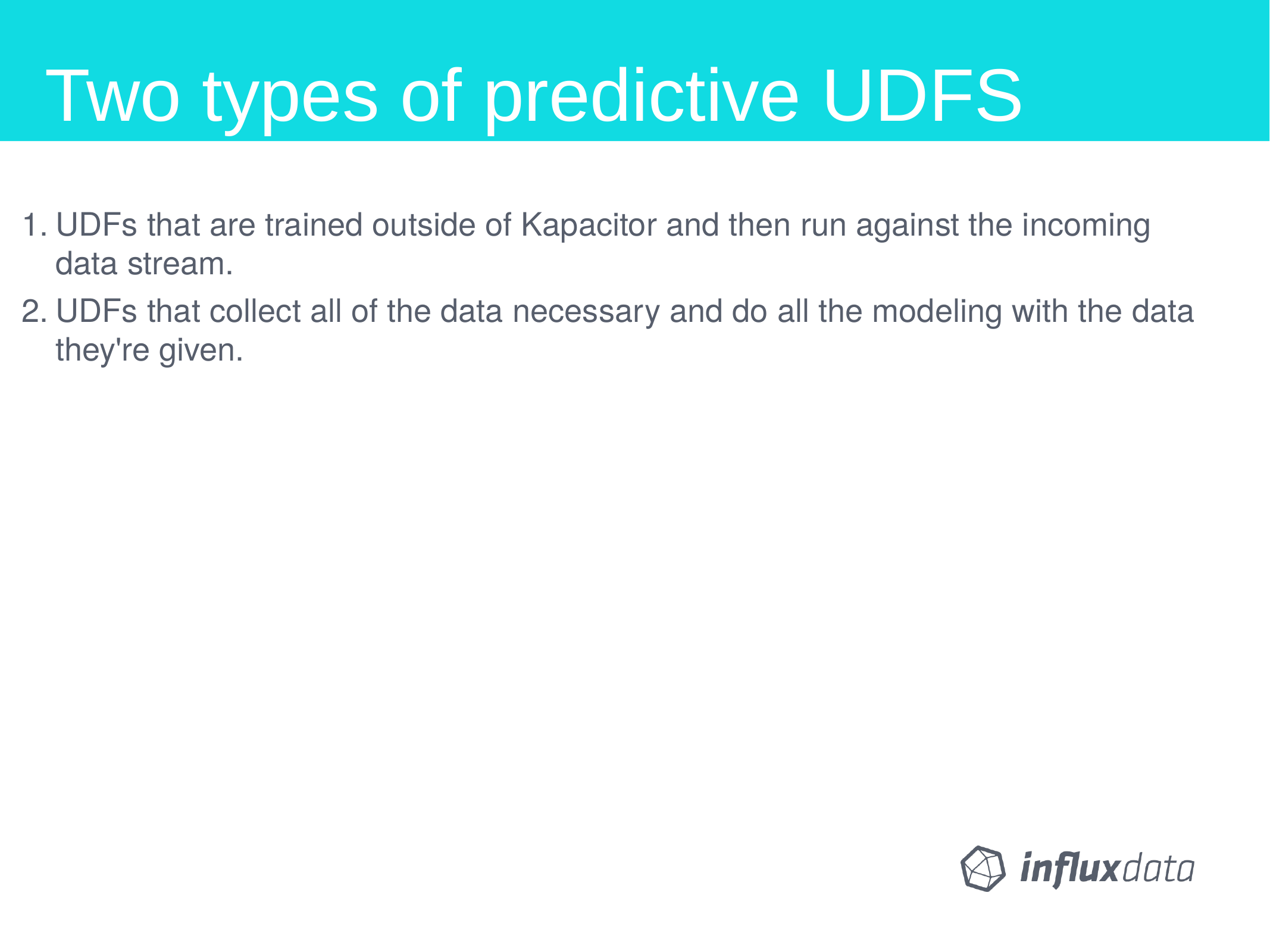

Two types of predictive UDFS
UDFs that are trained outside of Kapacitor and then run against the incoming data stream.
UDFs that collect all of the data necessary and do all the modeling with the data they're given.